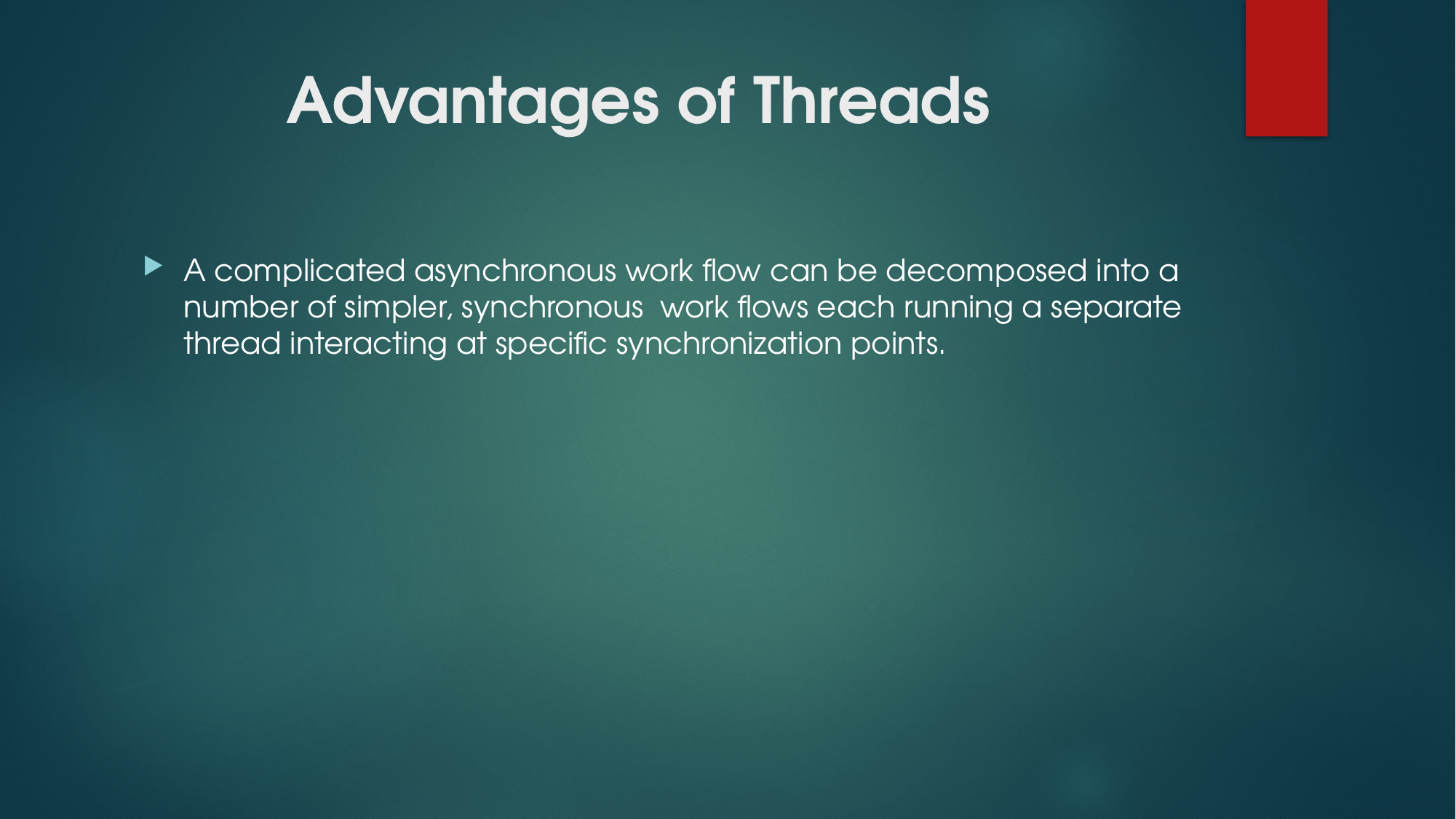

# Advantages of Threads
A complicated asynchronous work flow can be decomposed into a number of simpler, synchronous  work flows each running a separate thread interacting at specific synchronization points.